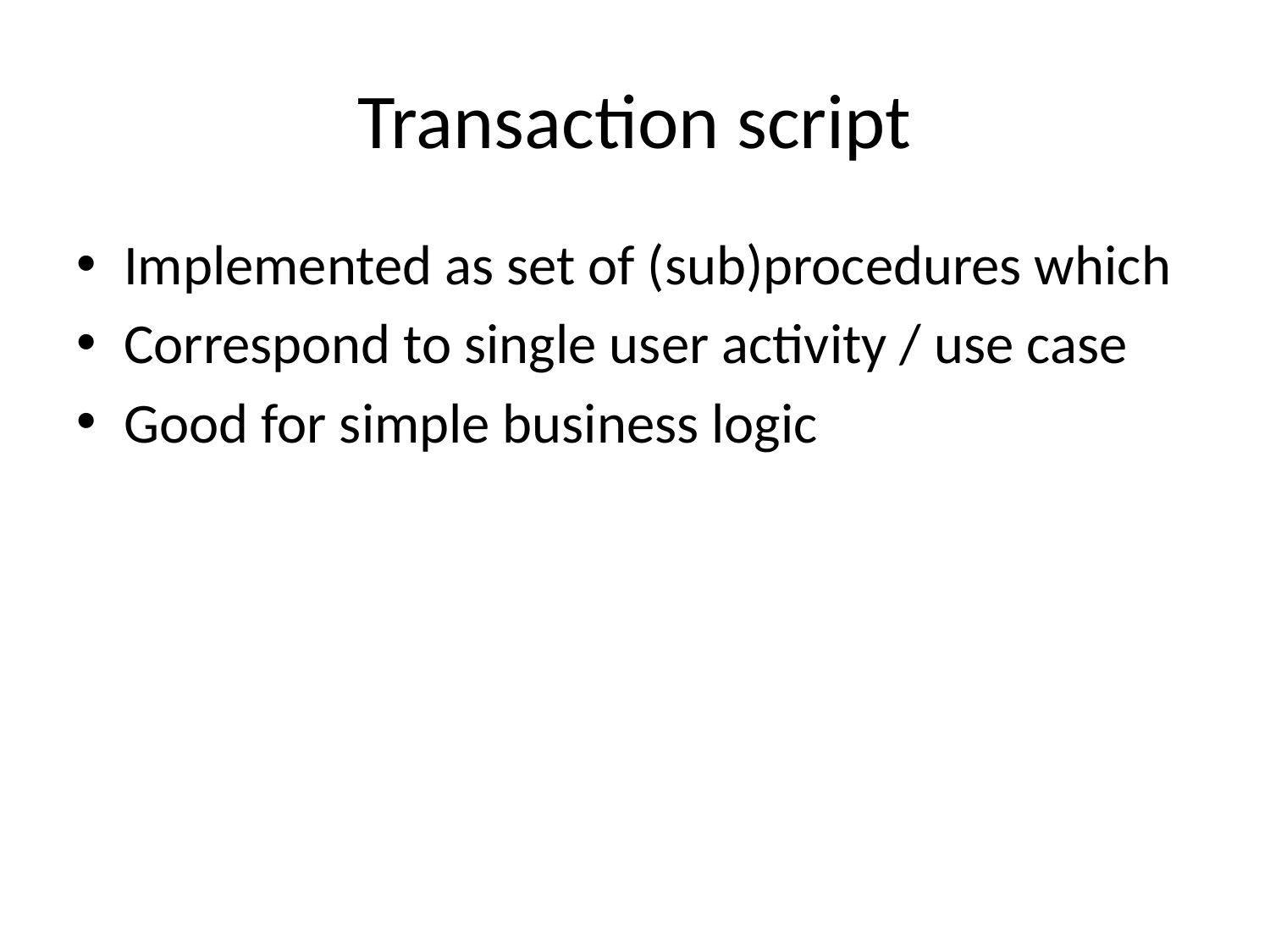

# Transaction script
Implemented as set of (sub)procedures which
Correspond to single user activity / use case
Good for simple business logic